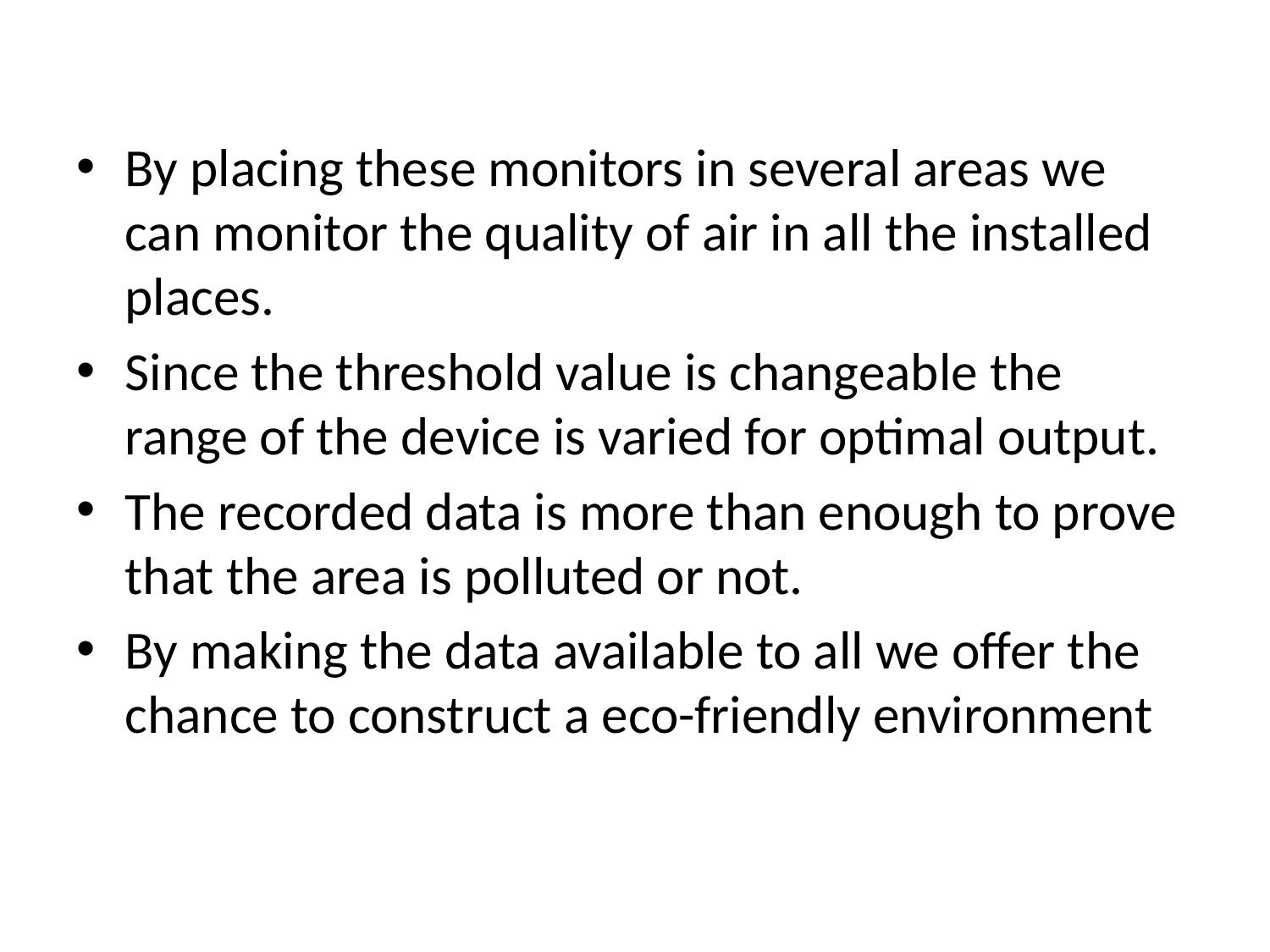

By placing these monitors in several areas we can monitor the quality of air in all the installed places.
Since the threshold value is changeable the range of the device is varied for optimal output.
The recorded data is more than enough to prove that the area is polluted or not.
By making the data available to all we offer the chance to construct a eco-friendly environment